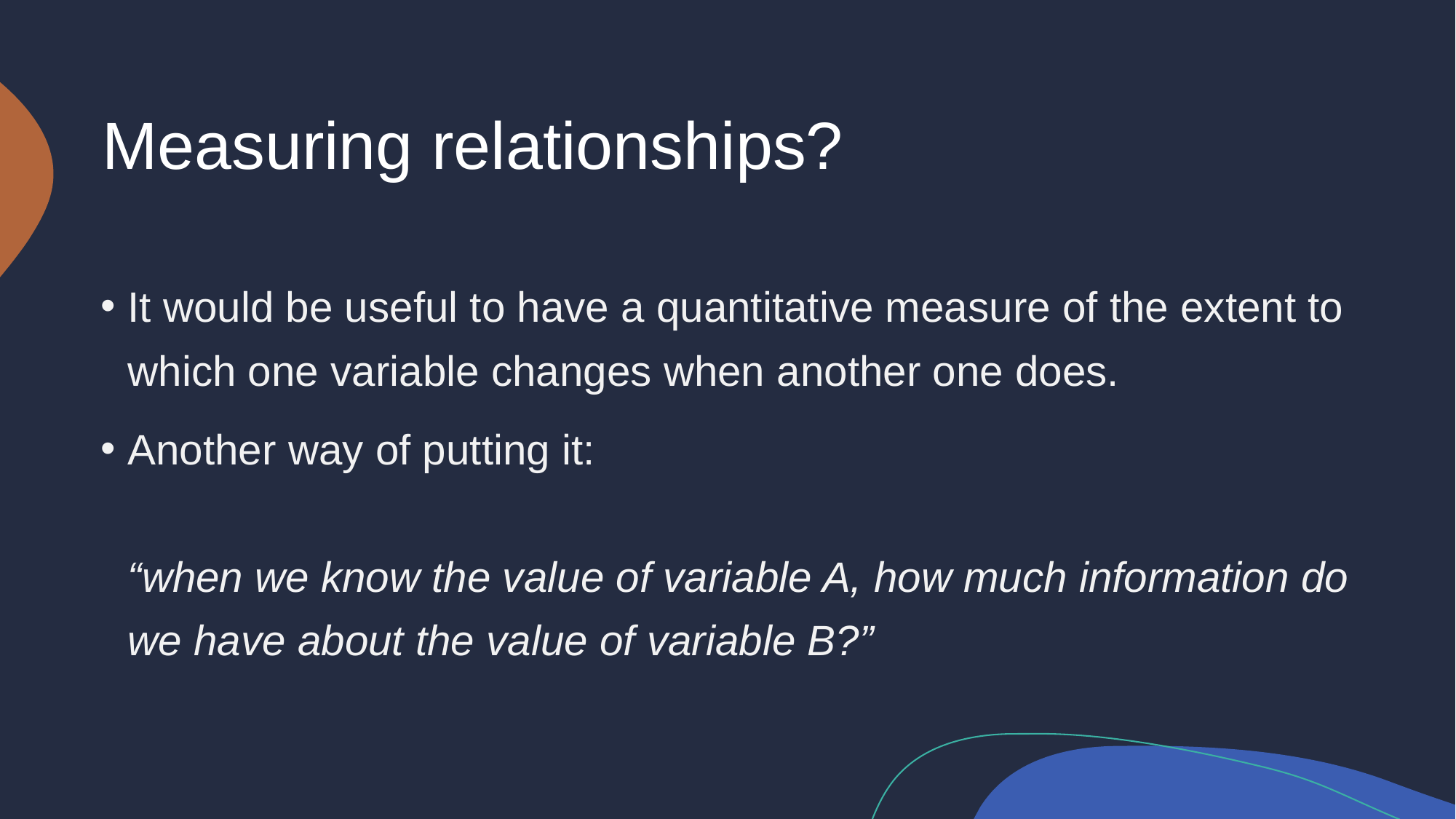

# Measuring relationships?
It would be useful to have a quantitative measure of the extent to which one variable changes when another one does.
Another way of putting it:
“when we know the value of variable A, how much information do we have about the value of variable B?”